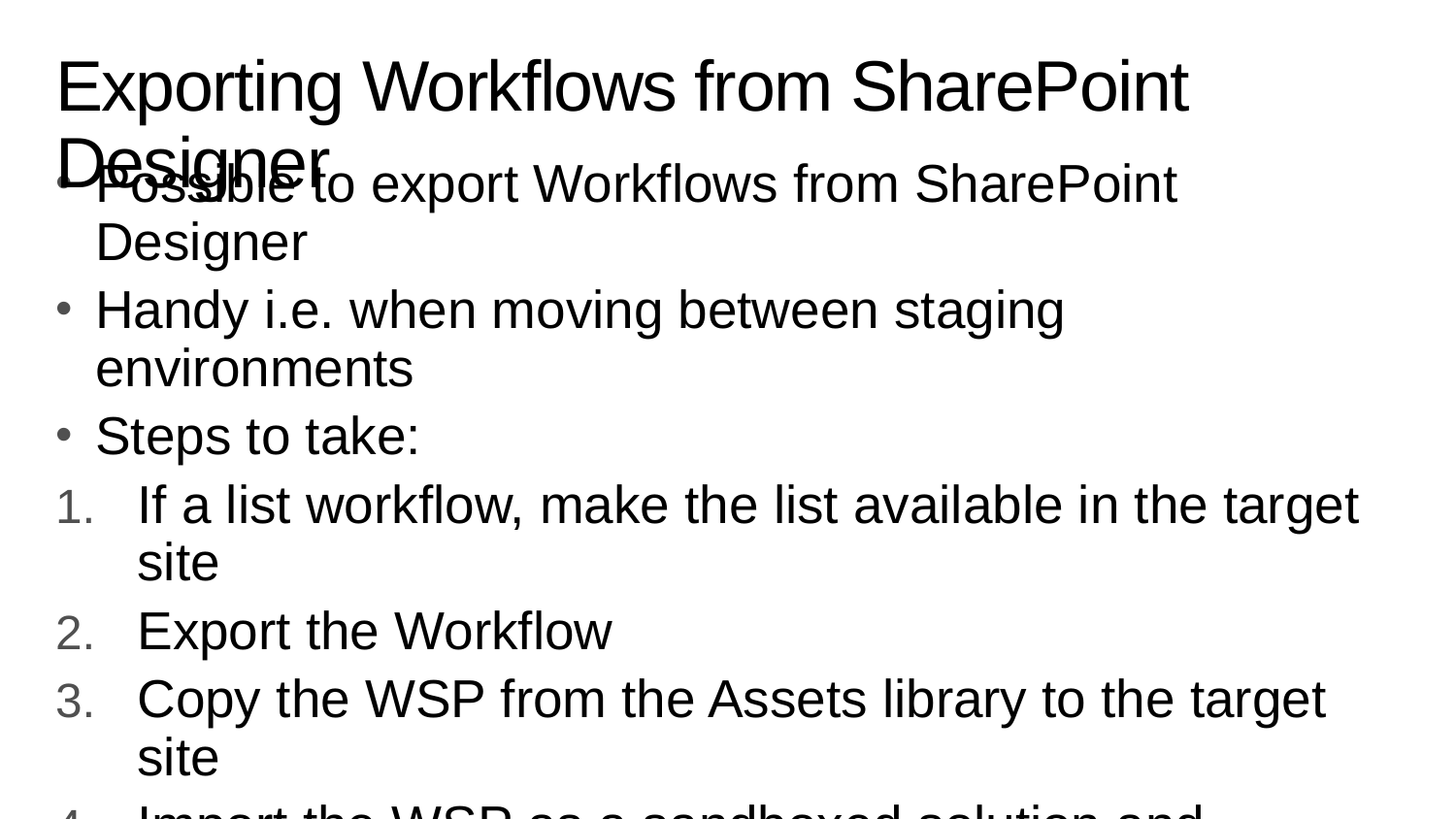

# Exporting Workflows from SharePoint Designer
Possible to export Workflows from SharePoint Designer
Handy i.e. when moving between staging environments
Steps to take:
If a list workflow, make the list available in the target site
Export the Workflow
Copy the WSP from the Assets library to the target site
Import the WSP as a sandboxed solution and activate it
Activate the feature with the workflow in it
Reconfigure the workflow using SharePoint Designer